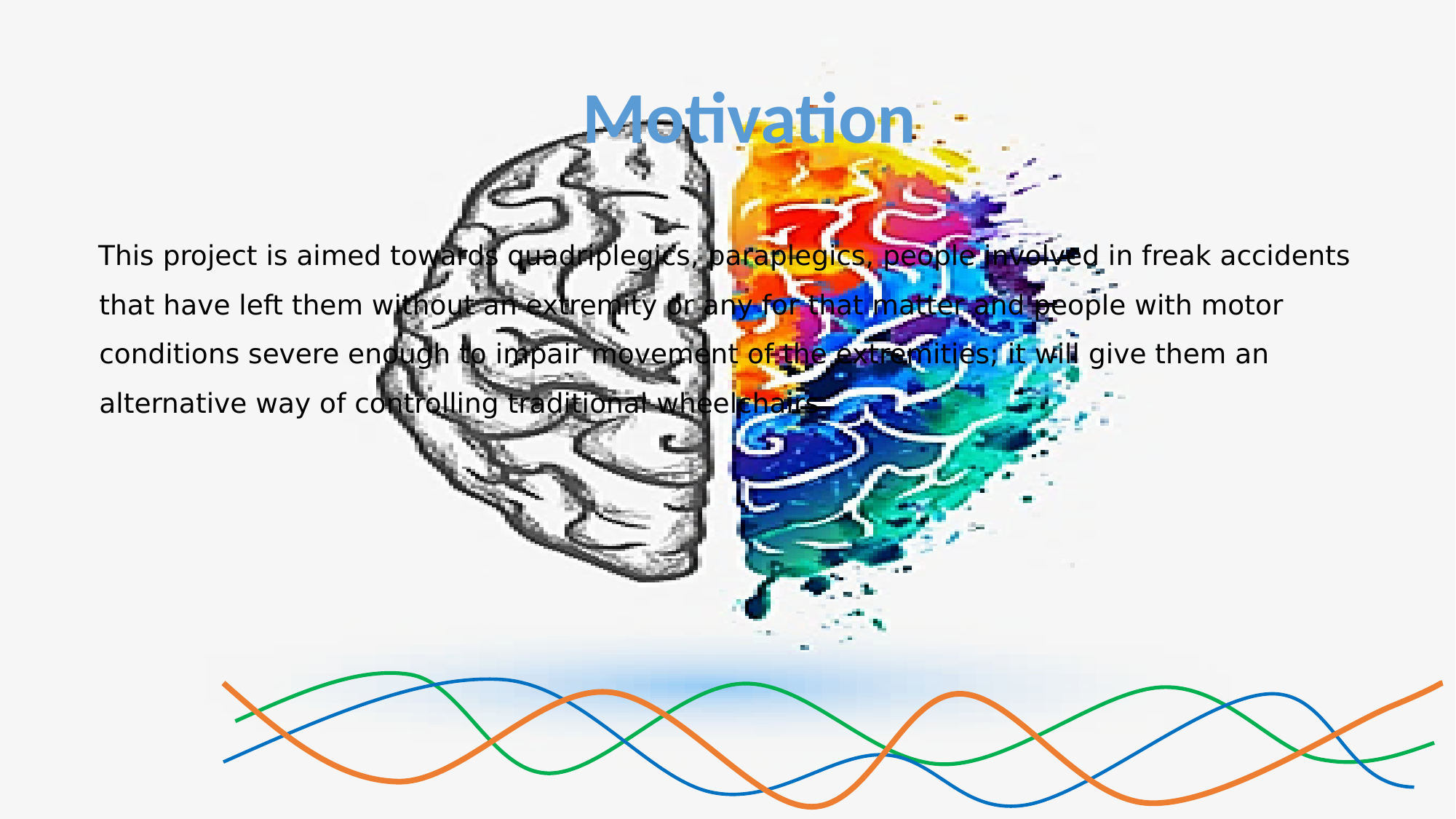

Motivation
This project is aimed towards quadriplegics, paraplegics, people involved in freak accidents that have left them without an extremity or any for that matter and people with motor conditions severe enough to impair movement of the extremities; it will give them an alternative way of controlling traditional wheelchairs